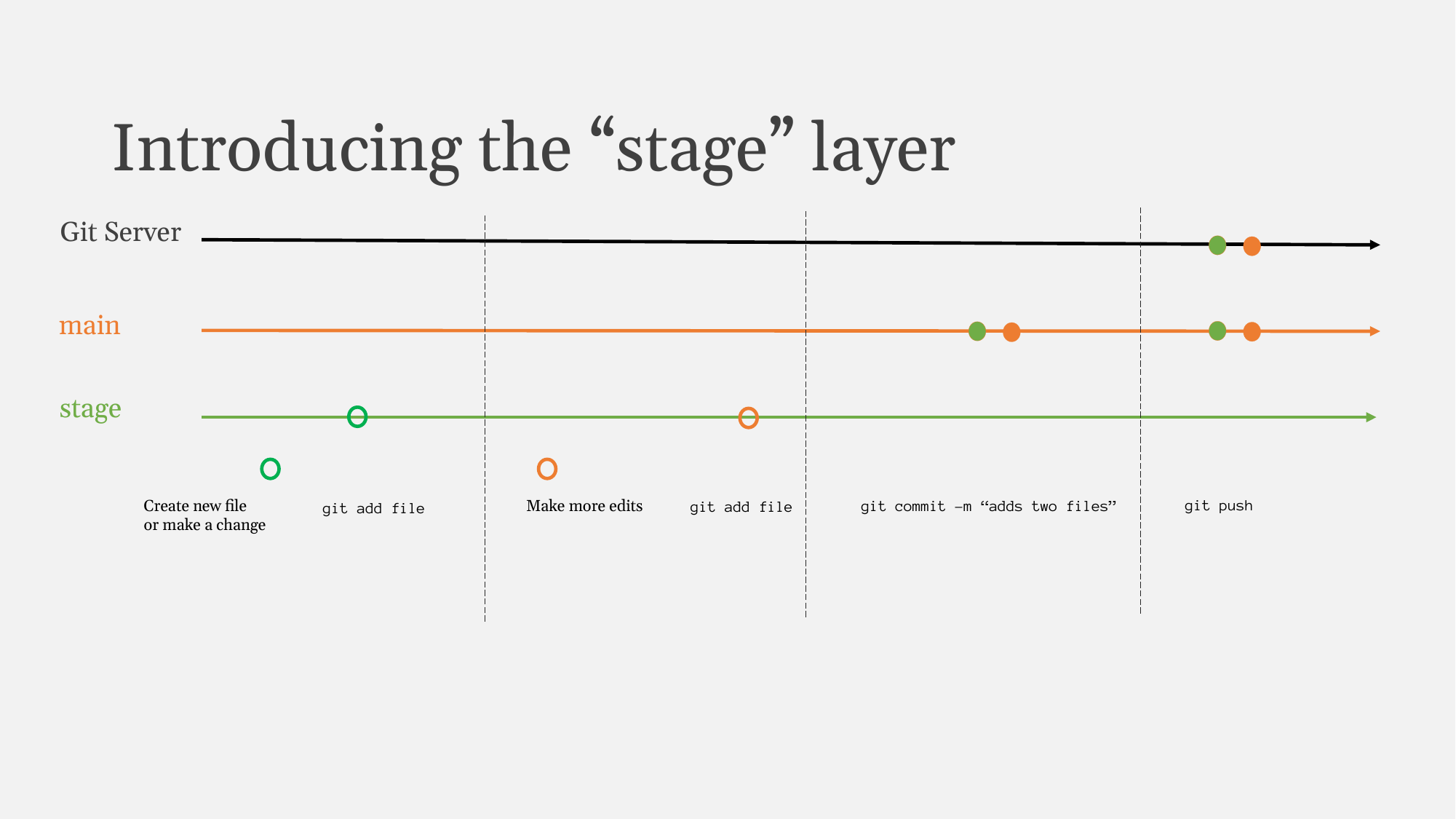

# Introducing the “stage” layer
Git Server

main

stage

git push
Create new file
or make a change
Make more edits
git commit –m “adds two files”
git add file
git add file